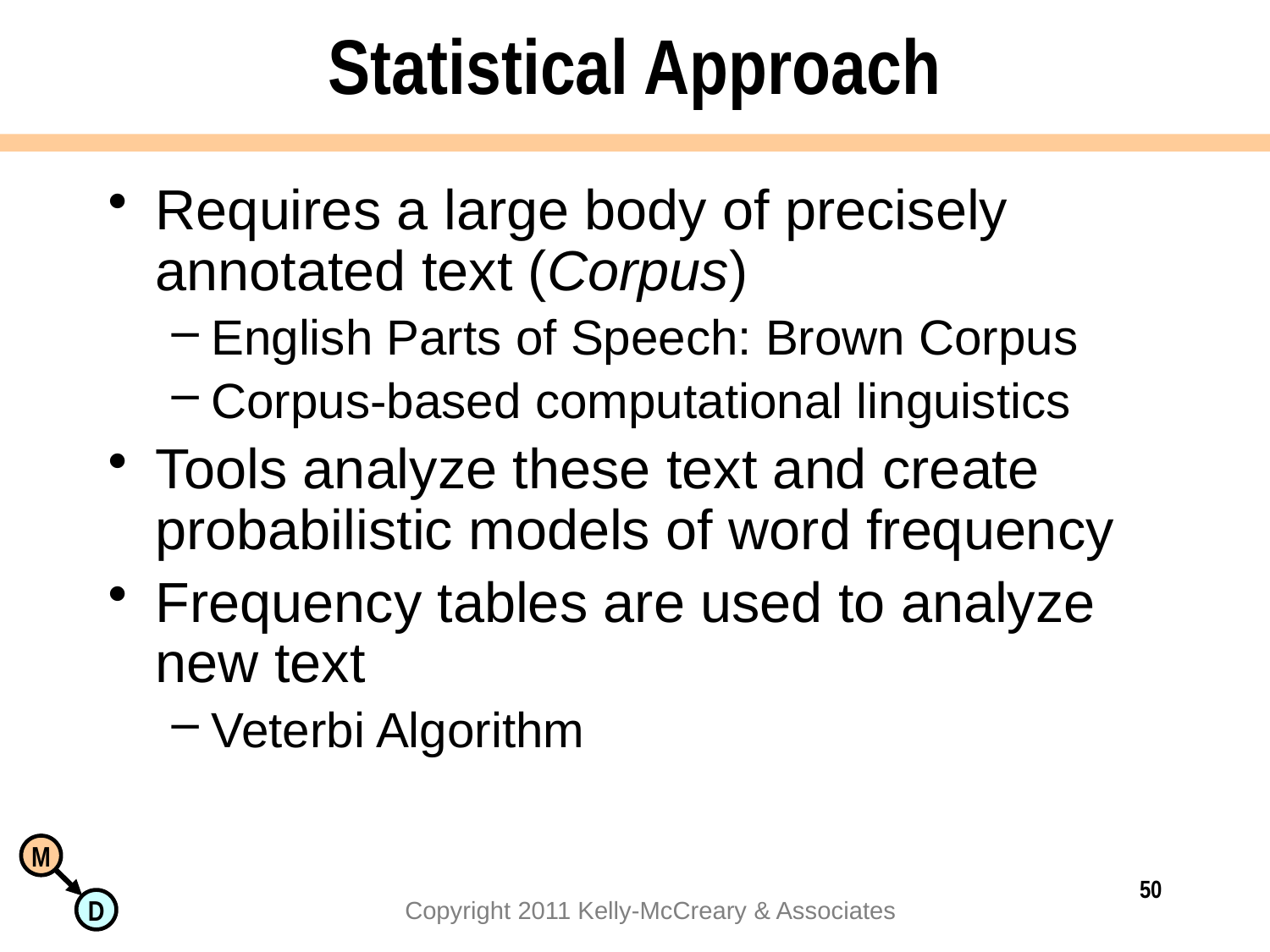

# Statistical Approach
Requires a large body of precisely annotated text (Corpus)
English Parts of Speech: Brown Corpus
Corpus-based computational linguistics
Tools analyze these text and create probabilistic models of word frequency
Frequency tables are used to analyze new text
Veterbi Algorithm

50
Copyright 2011 Kelly-McCreary & Associates